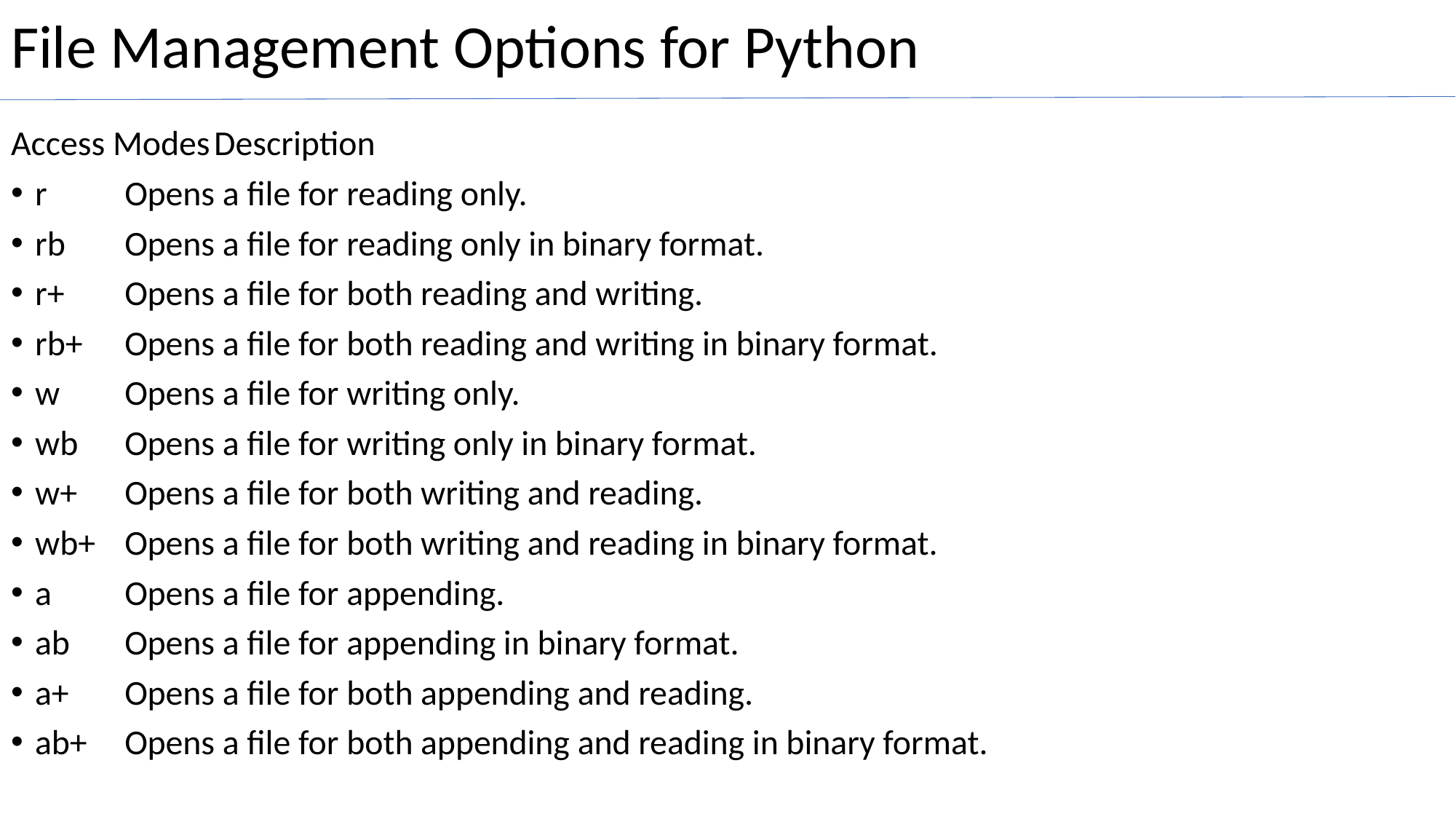

# File Management Options for Python
Access Modes	Description
r			Opens a file for reading only.
rb			Opens a file for reading only in binary format.
r+			Opens a file for both reading and writing.
rb+			Opens a file for both reading and writing in binary format.
w			Opens a file for writing only.
wb			Opens a file for writing only in binary format.
w+			Opens a file for both writing and reading.
wb+			Opens a file for both writing and reading in binary format.
a			Opens a file for appending.
ab			Opens a file for appending in binary format.
a+			Opens a file for both appending and reading.
ab+			Opens a file for both appending and reading in binary format.